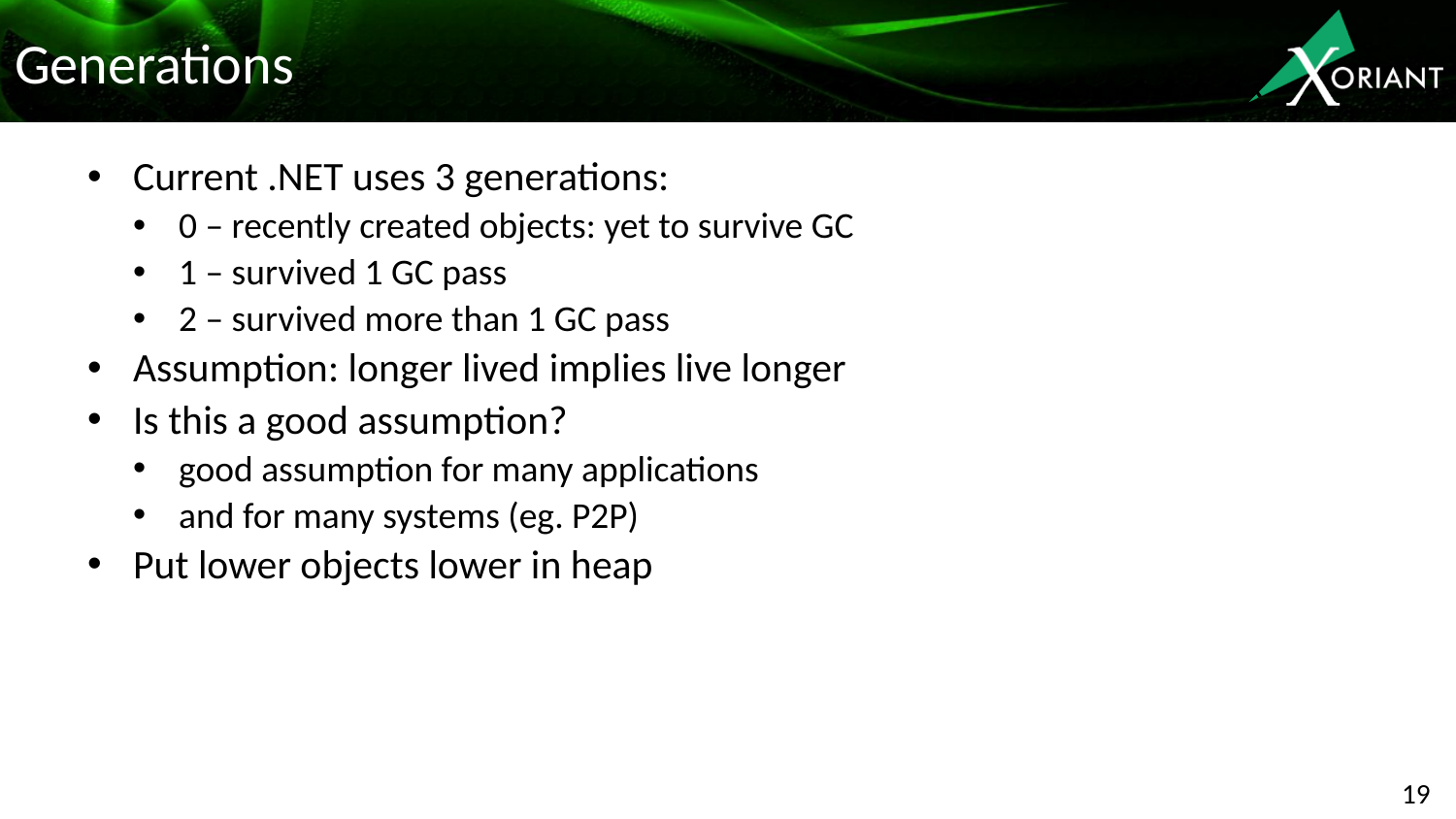

# Generations
Current .NET uses 3 generations:
0 – recently created objects: yet to survive GC
1 – survived 1 GC pass
2 – survived more than 1 GC pass
Assumption: longer lived implies live longer
Is this a good assumption?
good assumption for many applications
and for many systems (eg. P2P)
Put lower objects lower in heap

19